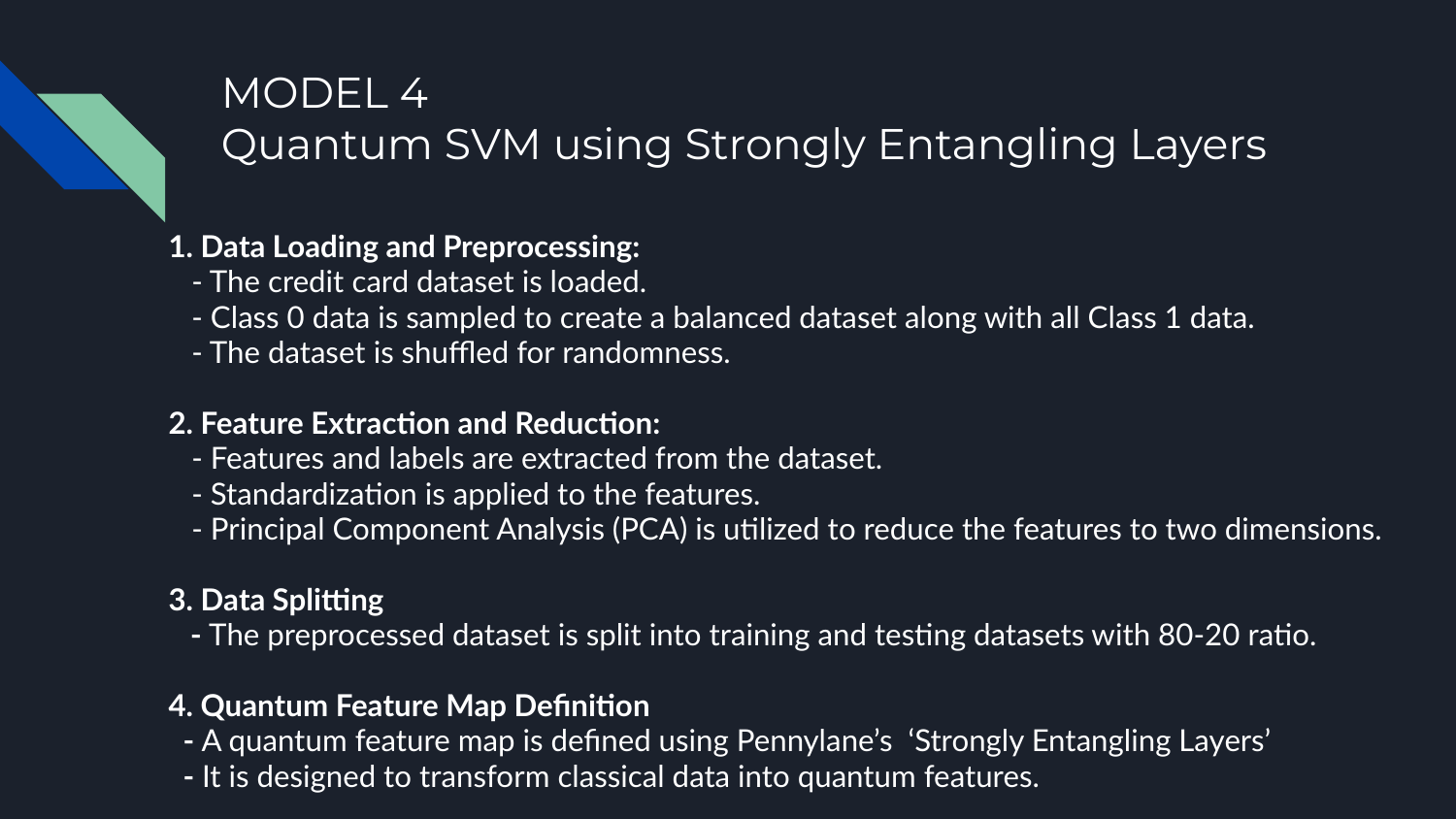

# MODEL 4
Quantum SVM using Strongly Entangling Layers
1. Data Loading and Preprocessing:
   - The credit card dataset is loaded.
   - Class 0 data is sampled to create a balanced dataset along with all Class 1 data.
   - The dataset is shuffled for randomness.

2. Feature Extraction and Reduction:
   - Features and labels are extracted from the dataset.
   - Standardization is applied to the features.
   - Principal Component Analysis (PCA) is utilized to reduce the features to two dimensions.

3. Data Splitting
   - The preprocessed dataset is split into training and testing datasets with 80-20 ratio.

4. Quantum Feature Map Definition
  - A quantum feature map is defined using Pennylane’s  ‘Strongly Entangling Layers’
  - It is designed to transform classical data into quantum features.